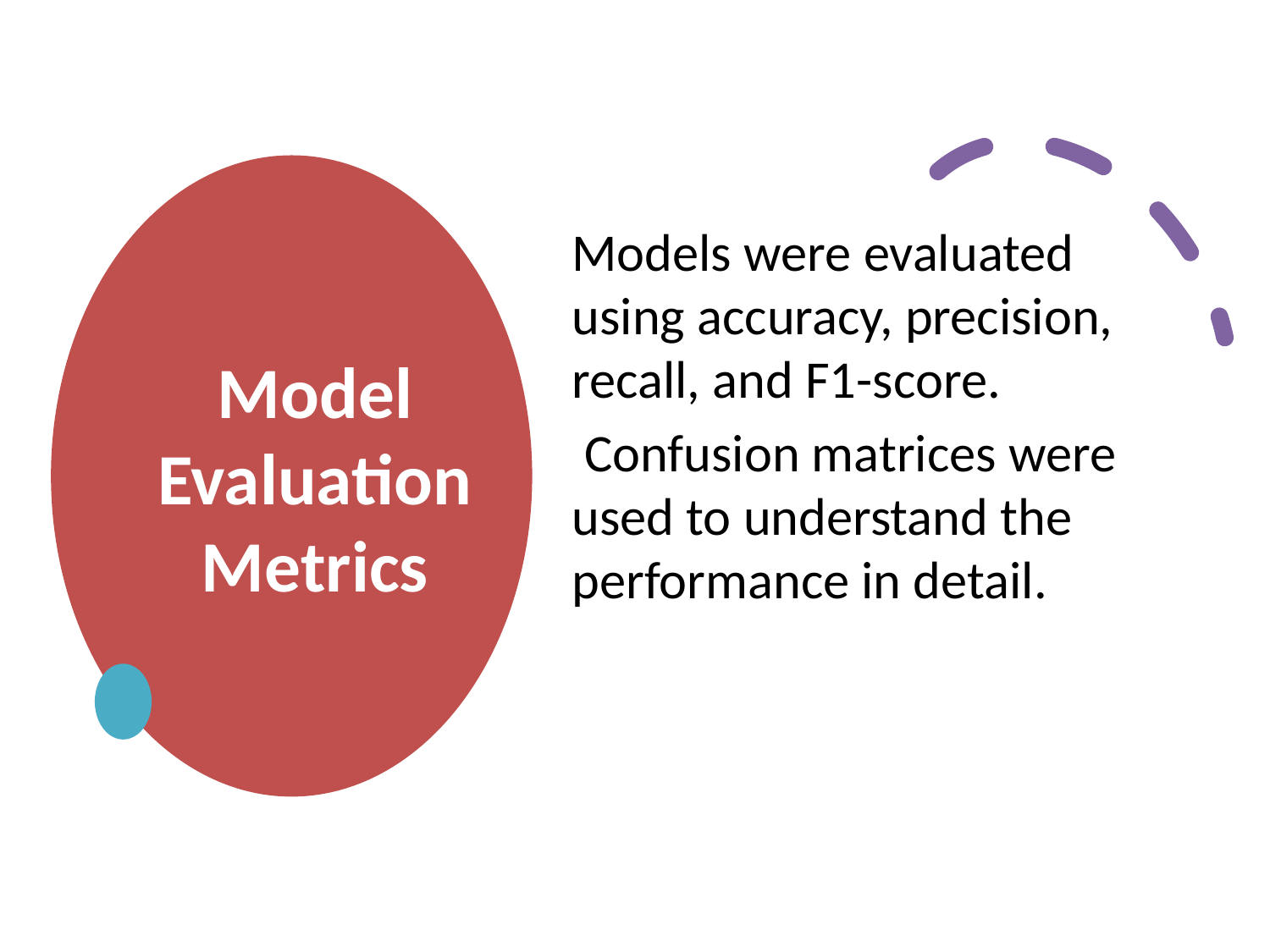

# Model Evaluation Metrics
Models were evaluated using accuracy, precision, recall, and F1-score.
 Confusion matrices were used to understand the performance in detail.